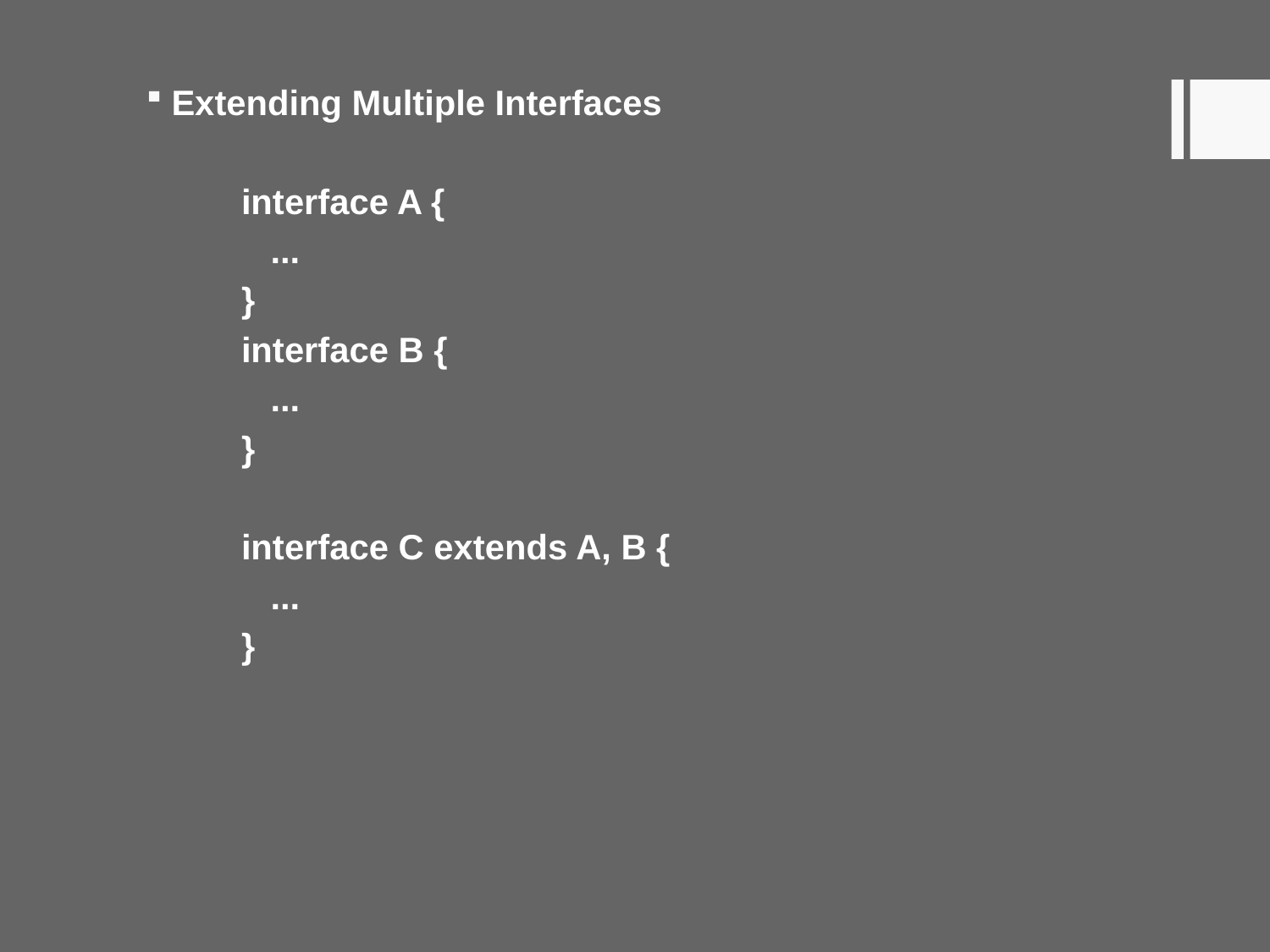

Extending Multiple Interfaces

interface A {
   ...
}
interface B {
   ...
}

interface C extends A, B {
   ...
}